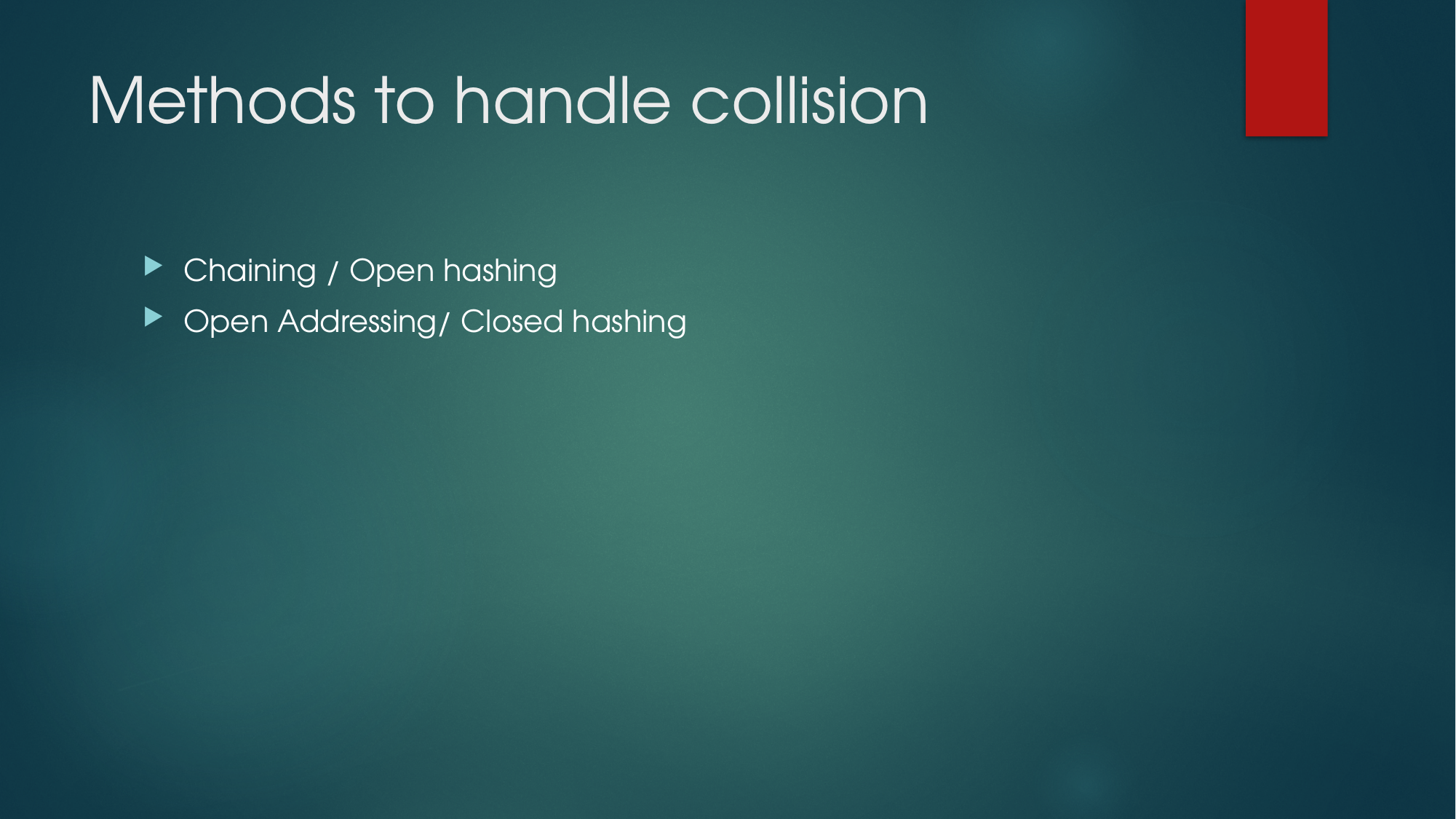

# Methods to handle collision
Chaining / Open hashing
Open Addressing/ Closed hashing